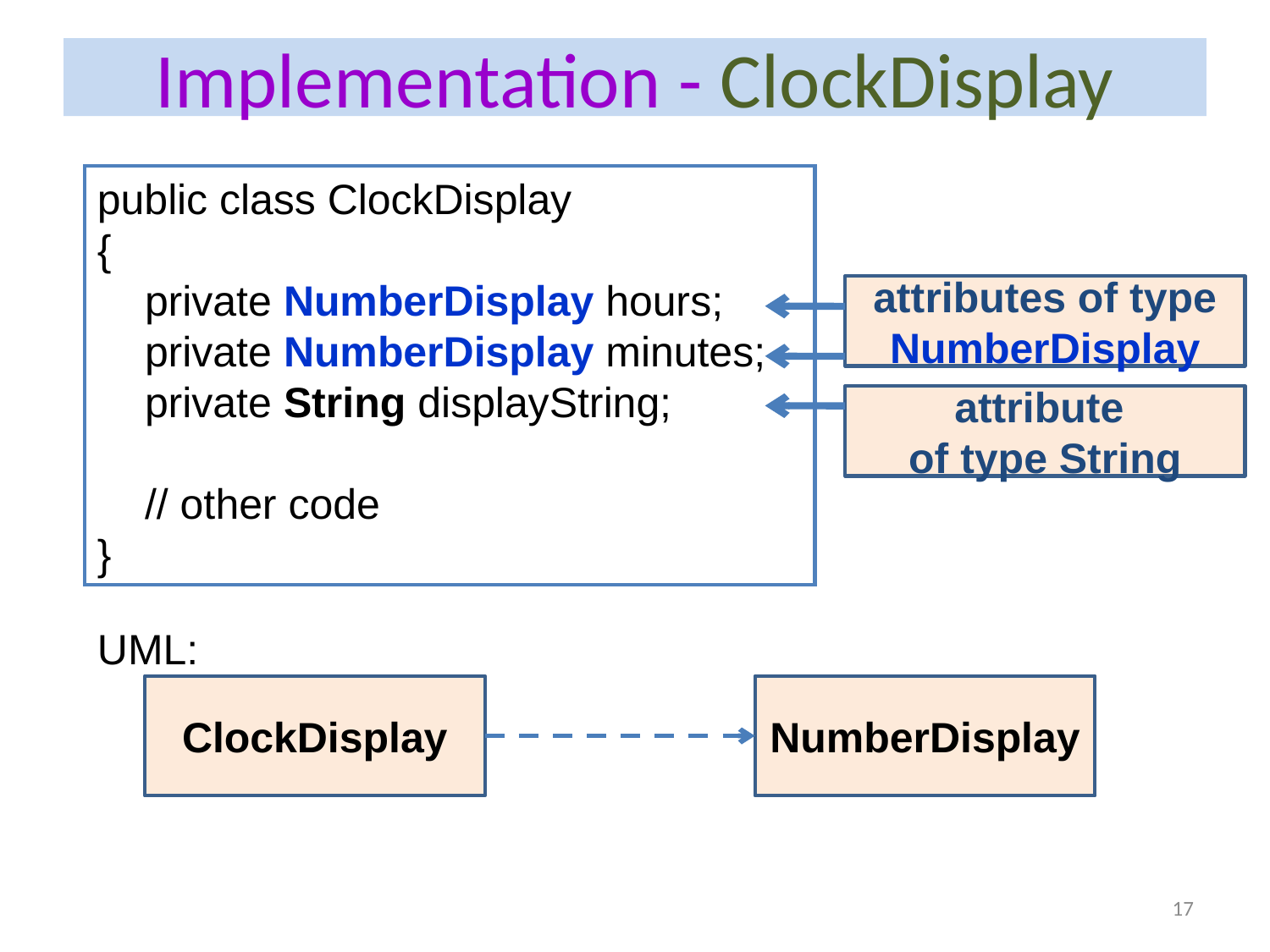

# Implementation - ClockDisplay
public class ClockDisplay
{
    private NumberDisplay hours;
    private NumberDisplay minutes;
    private String displayString;

    // other code
}
attributes of type NumberDisplay
attribute
of type String
UML:
ClockDisplay
NumberDisplay
17